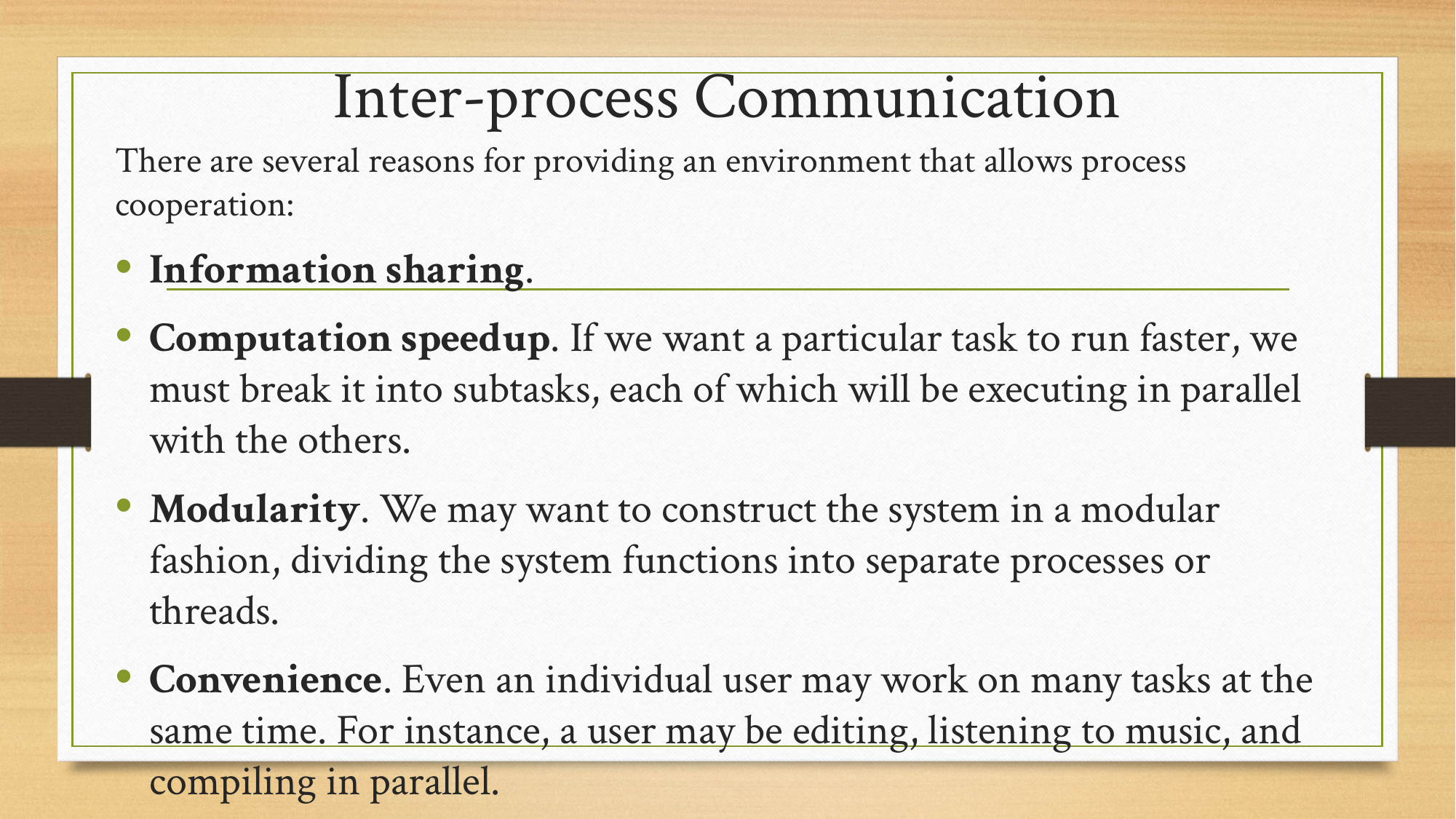

# Inter-process Communication
There are several reasons for providing an environment that allows process cooperation:
Information sharing.
Computation speedup. If we want a particular task to run faster, we must break it into subtasks, each of which will be executing in parallel with the others.
Modularity. We may want to construct the system in a modular fashion, dividing the system functions into separate processes or threads.
Convenience. Even an individual user may work on many tasks at the same time. For instance, a user may be editing, listening to music, and compiling in parallel.